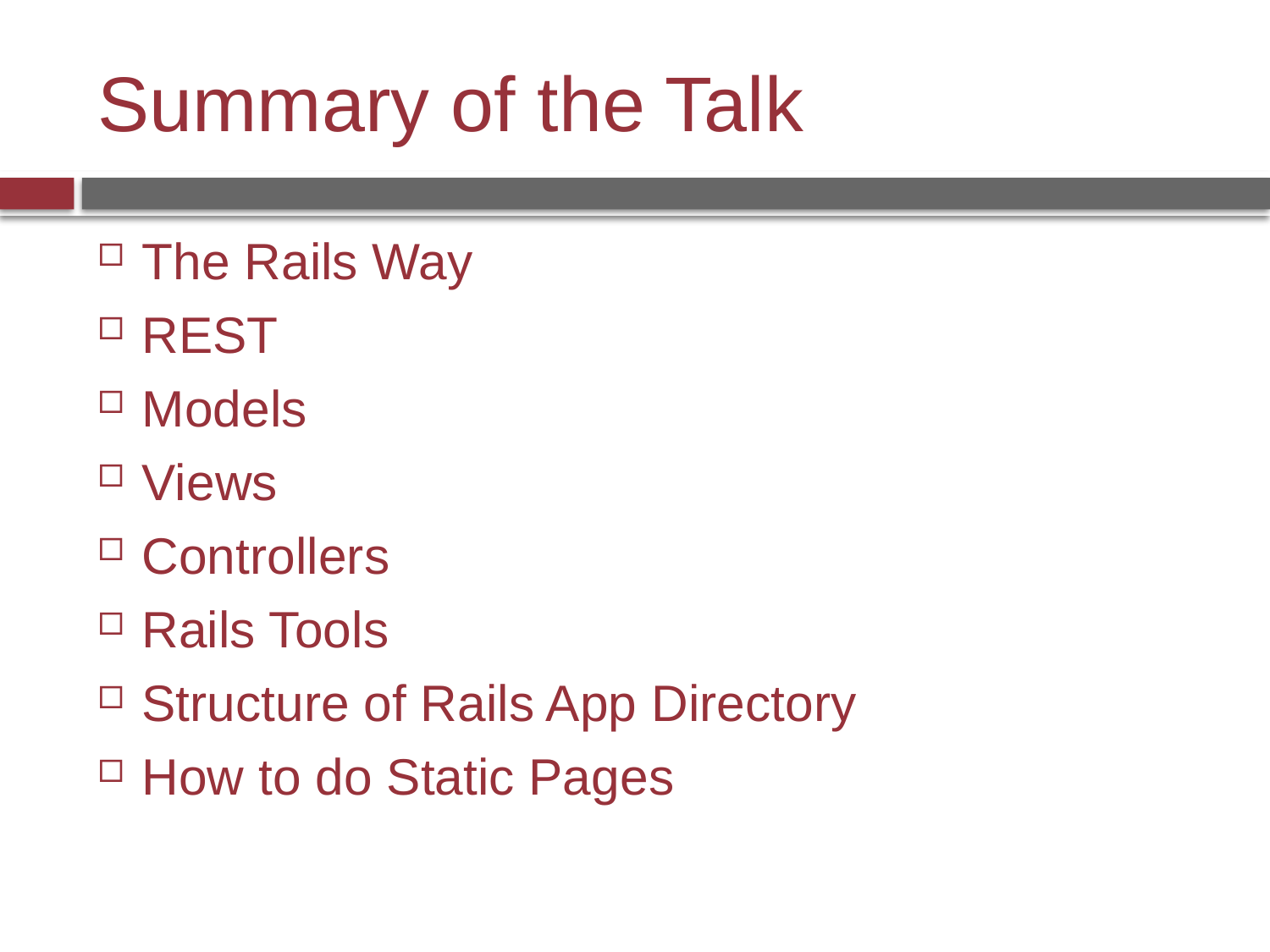

# Summary of the Talk
The Rails Way
REST
Models
Views
Controllers
Rails Tools
Structure of Rails App Directory
How to do Static Pages